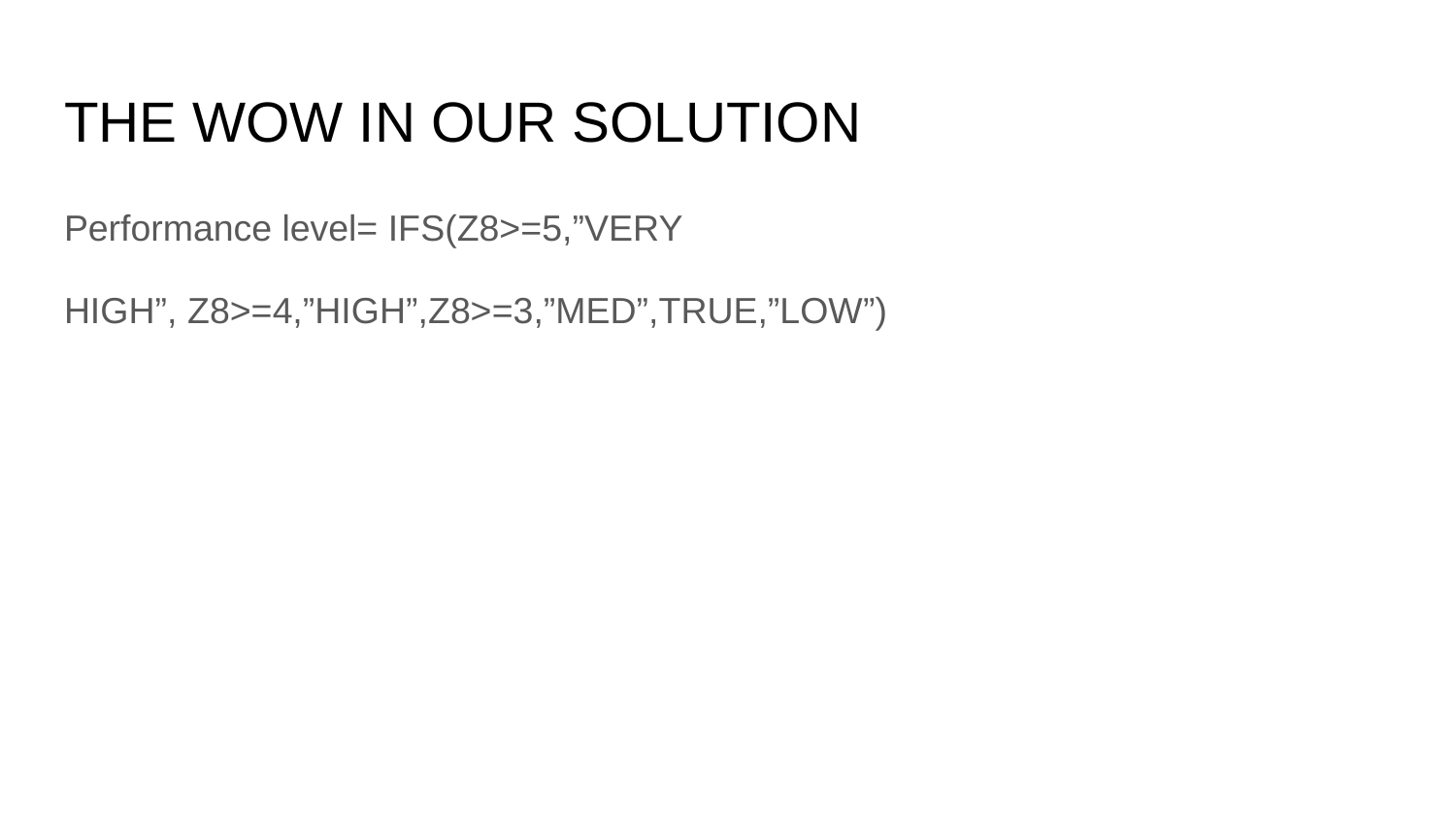

# THE WOW IN OUR SOLUTION

Performance level= IFS(Z8>=5,”VERY
HIGH”, Z8>=4,”HIGH”,Z8>=3,”MED”,TRUE,”LOW”)